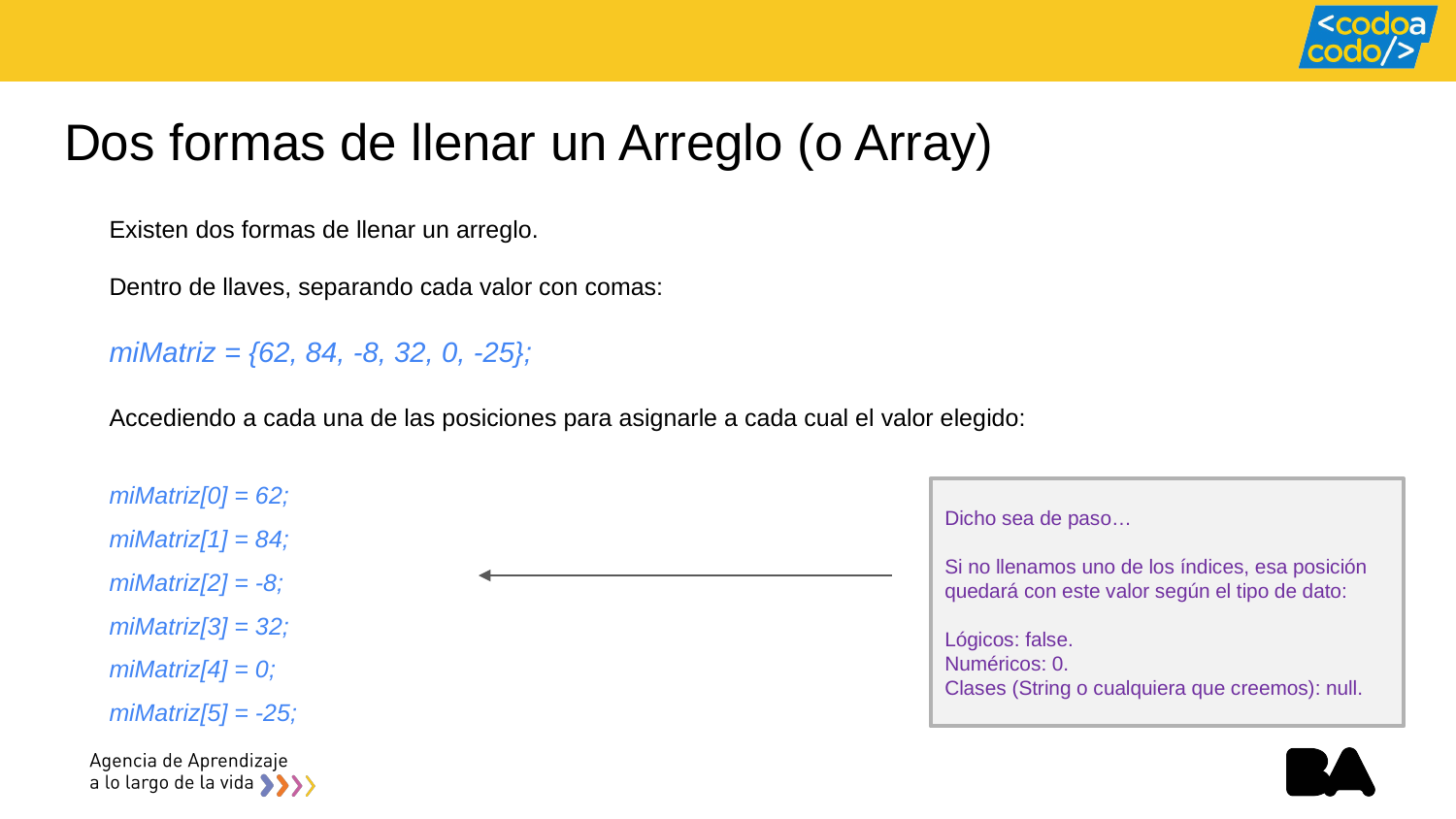

# Dos formas de llenar un Arreglo (o Array)
Existen dos formas de llenar un arreglo.

Dentro de llaves, separando cada valor con comas:

miMatriz = {62, 84, -8, 32, 0, -25};

Accediendo a cada una de las posiciones para asignarle a cada cual el valor elegido:

miMatriz[0] = 62;
miMatriz[1] = 84;
miMatriz[2] = -8;
miMatriz[3] = 32;
miMatriz[4] = 0;
miMatriz[5] = -25;

Dicho sea de paso…

Si no llenamos uno de los índices, esa posición quedará con este valor según el tipo de dato:

Lógicos: false.
Numéricos: 0.
Clases (String o cualquiera que creemos): null.